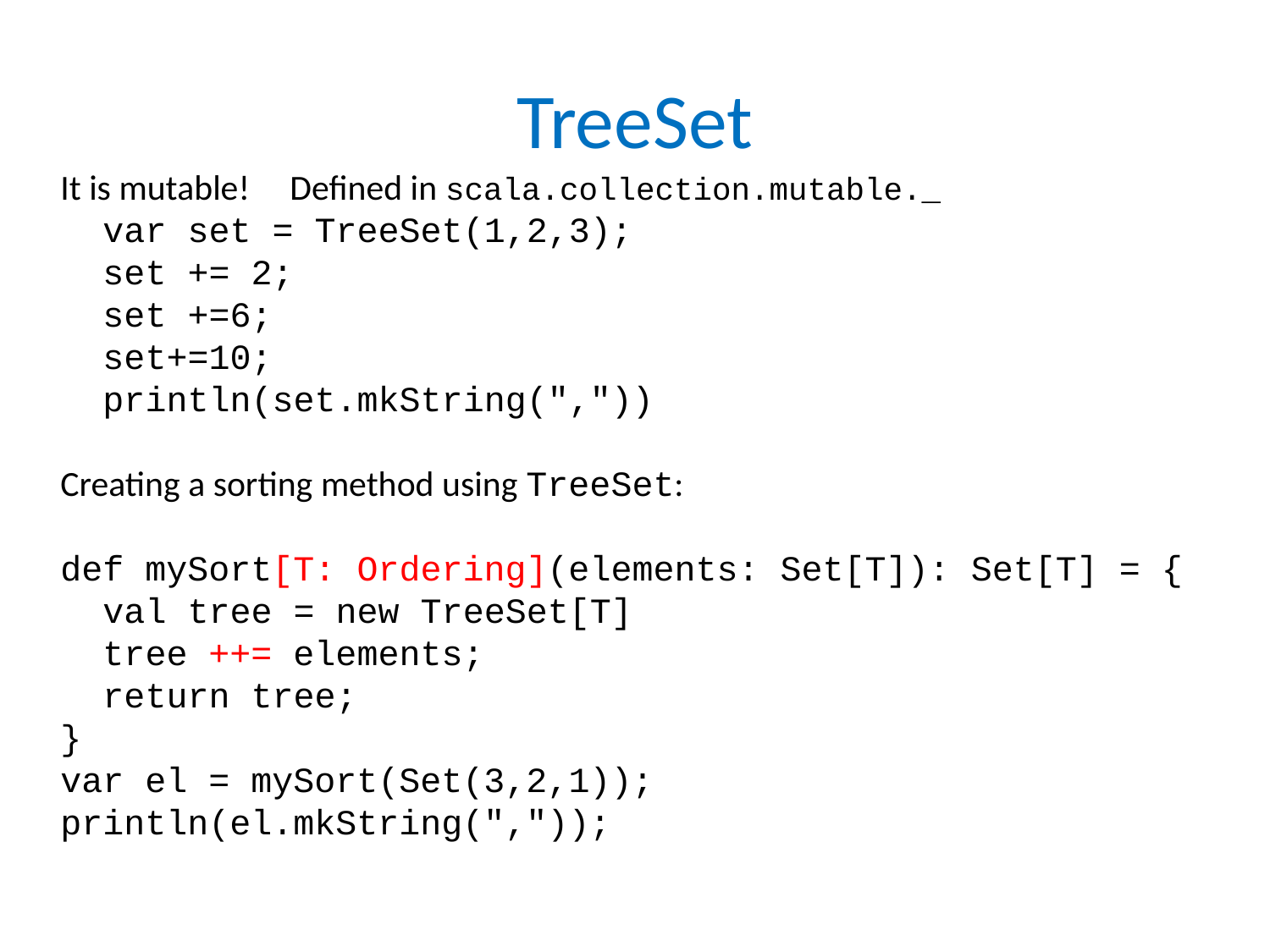

# TreeSet
It is mutable!     Defined in scala.collection.mutable._
  var set = TreeSet(1,2,3);
  set += 2;
  set +=6;
  set+=10;
  println(set.mkString(","))

Creating a sorting method using TreeSet:

def mySort[T: Ordering](elements: Set[T]): Set[T] = {
  val tree = new TreeSet[T]
  tree ++= elements;
  return tree;
}
var el = mySort(Set(3,2,1));
println(el.mkString(","));